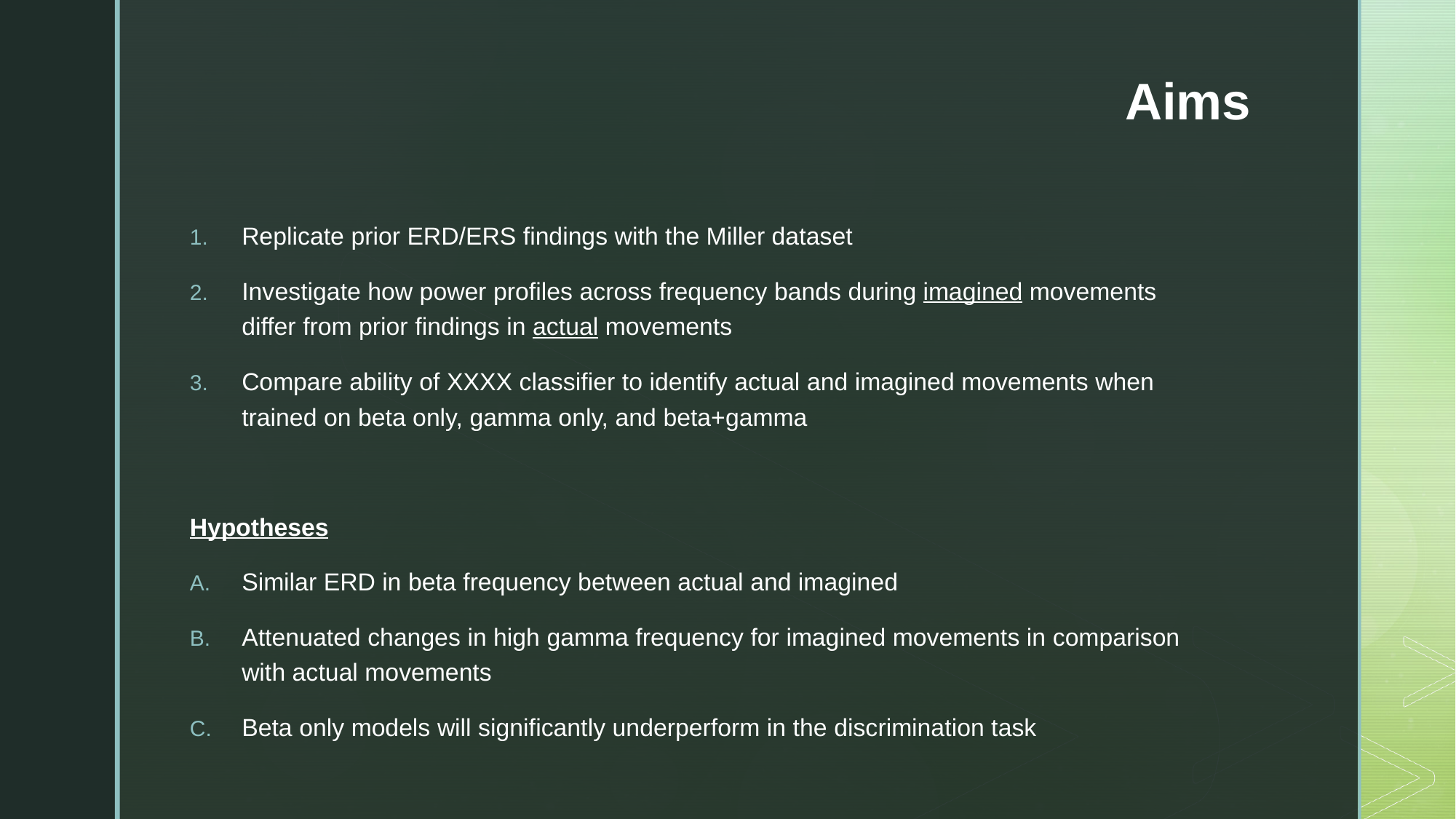

# Aims
Replicate prior ERD/ERS findings with the Miller dataset
Investigate how power profiles across frequency bands during imagined movements differ from prior findings in actual movements
Compare ability of XXXX classifier to identify actual and imagined movements when trained on beta only, gamma only, and beta+gamma

Hypotheses
Similar ERD in beta frequency between actual and imagined
Attenuated changes in high gamma frequency for imagined movements in comparison with actual movements
Beta only models will significantly underperform in the discrimination task